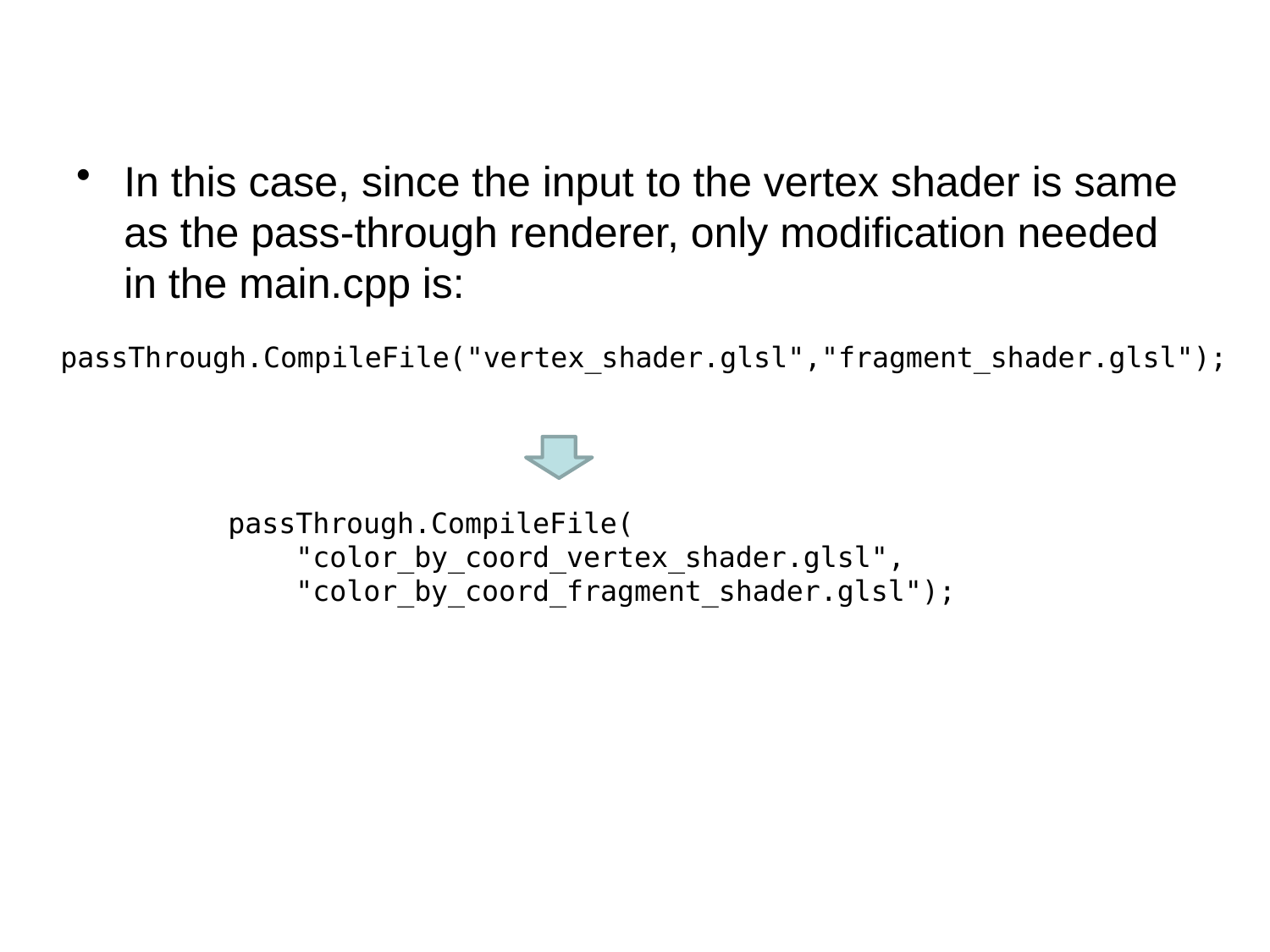

#
In this case, since the input to the vertex shader is same as the pass-through renderer, only modification needed in the main.cpp is:
passThrough.CompileFile("vertex_shader.glsl","fragment_shader.glsl");

passThrough.CompileFile(
    "color_by_coord_vertex_shader.glsl",
    "color_by_coord_fragment_shader.glsl");